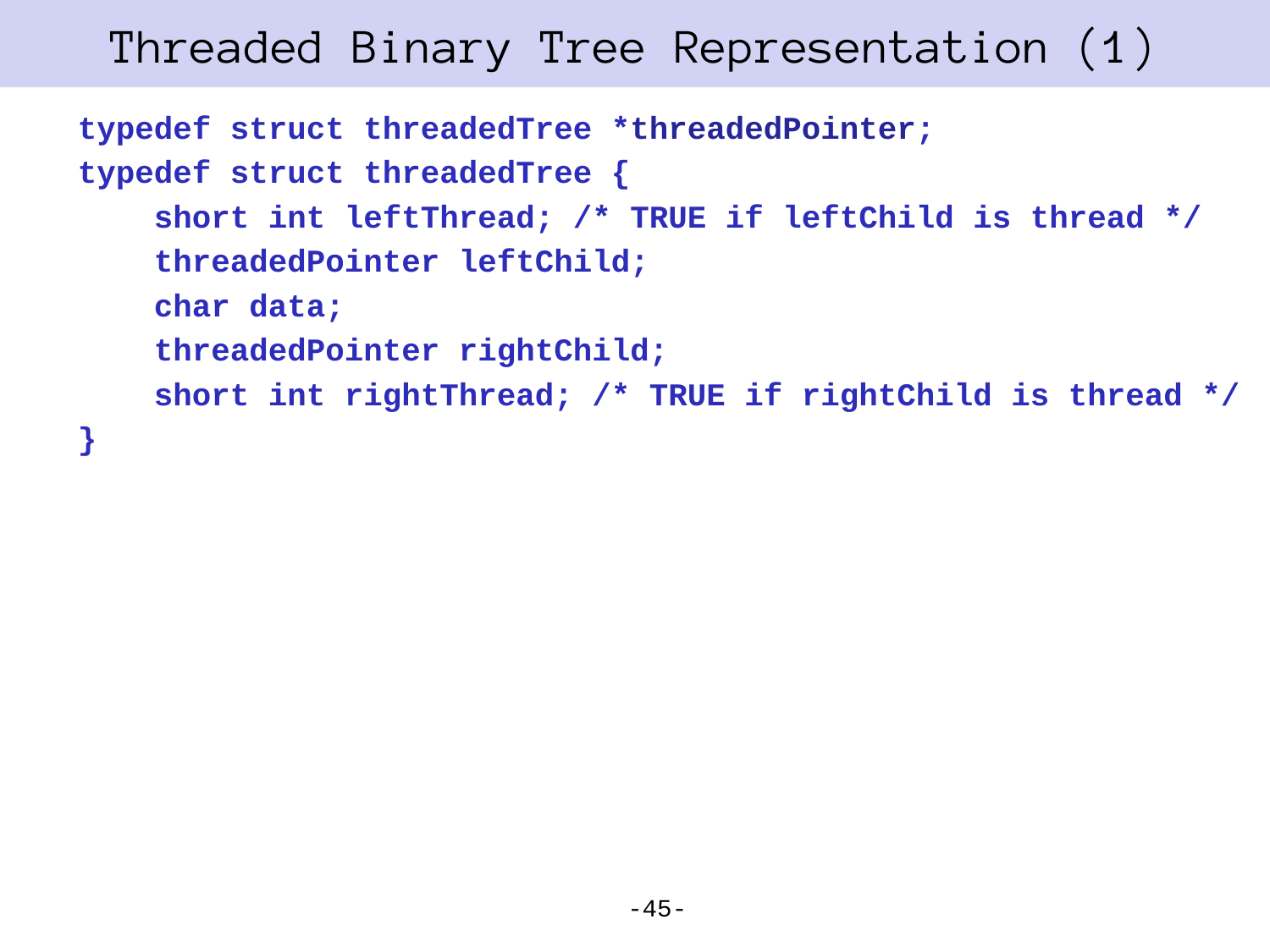

# Threaded Binary Tree Representation (1)
typedef struct threadedTree *threadedPointer;
typedef struct threadedTree {
    short int leftThread; /* TRUE if leftChild is thread */
    threadedPointer leftChild;
    char data;
    threadedPointer rightChild;
    short int rightThread; /* TRUE if rightChild is thread */
}
-45-